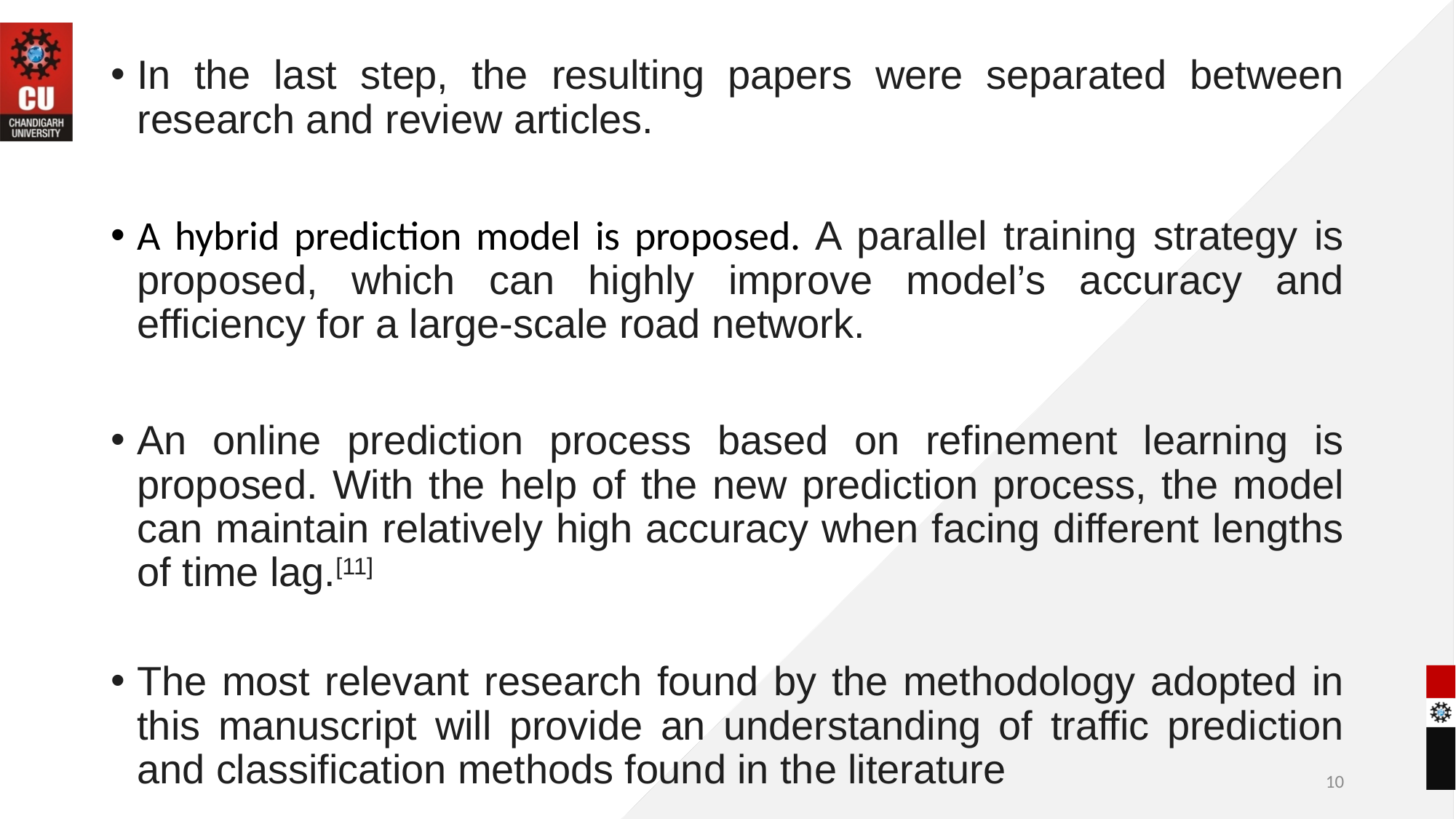

In the last step, the resulting papers were separated between research and review articles.

A hybrid prediction model is proposed. A parallel training strategy is proposed, which can highly improve model’s accuracy and efficiency for a large-scale road network.

An online prediction process based on refinement learning is proposed. With the help of the new prediction process, the model can maintain relatively high accuracy when facing different lengths of time lag.[11]

The most relevant research found by the methodology adopted in this manuscript will provide an understanding of traffic prediction and classification methods found in the literature

10